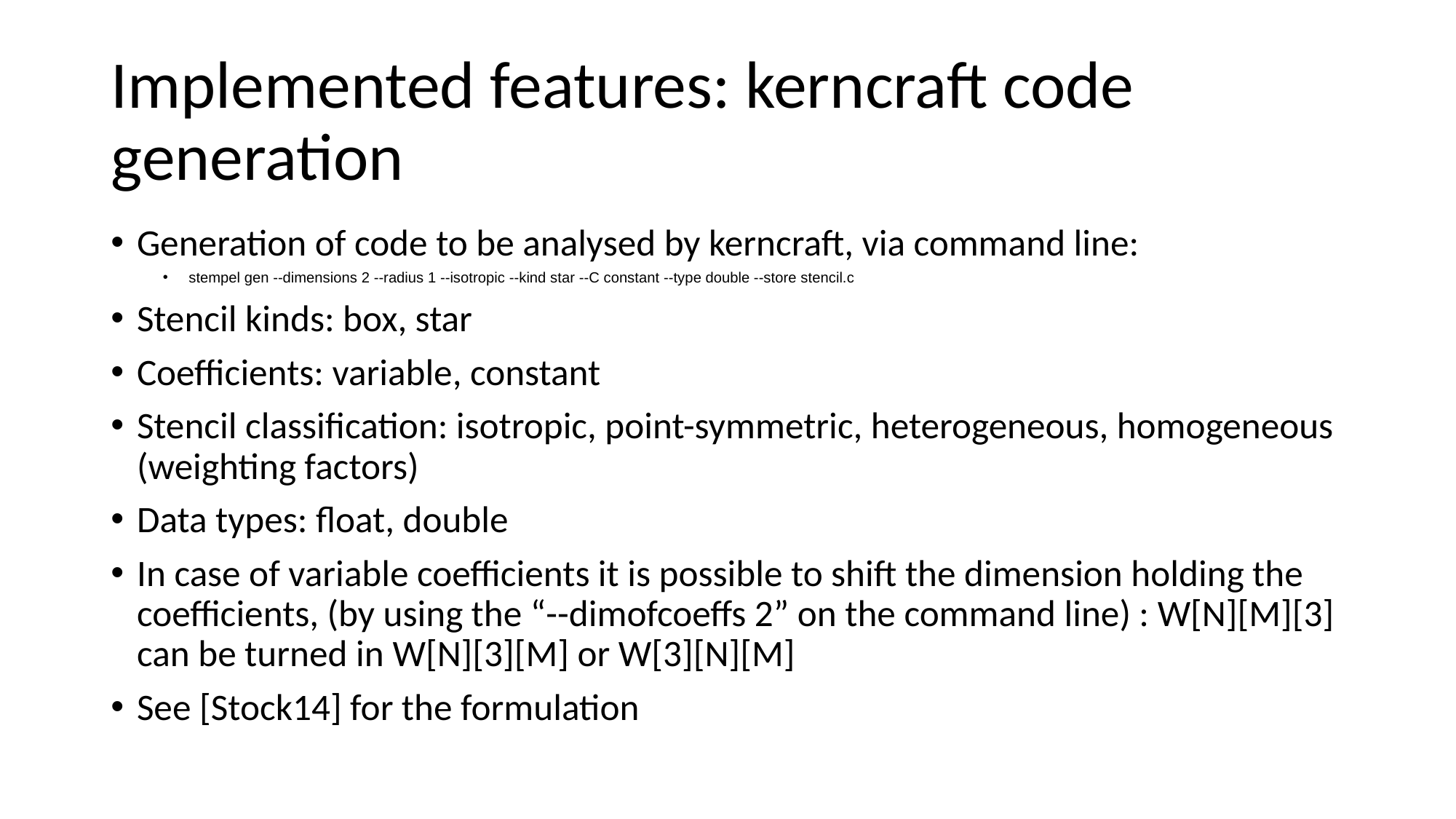

# Implemented features: kerncraft code generation
Generation of code to be analysed by kerncraft, via command line:
stempel gen --dimensions 2 --radius 1 --isotropic --kind star --C constant --type double --store stencil.c
Stencil kinds: box, star
Coefficients: variable, constant
Stencil classification: isotropic, point-symmetric, heterogeneous, homogeneous (weighting factors)
Data types: float, double
In case of variable coefficients it is possible to shift the dimension holding the coefficients, (by using the “--dimofcoeffs 2” on the command line) : W[N][M][3] can be turned in W[N][3][M] or W[3][N][M]
See [Stock14] for the formulation